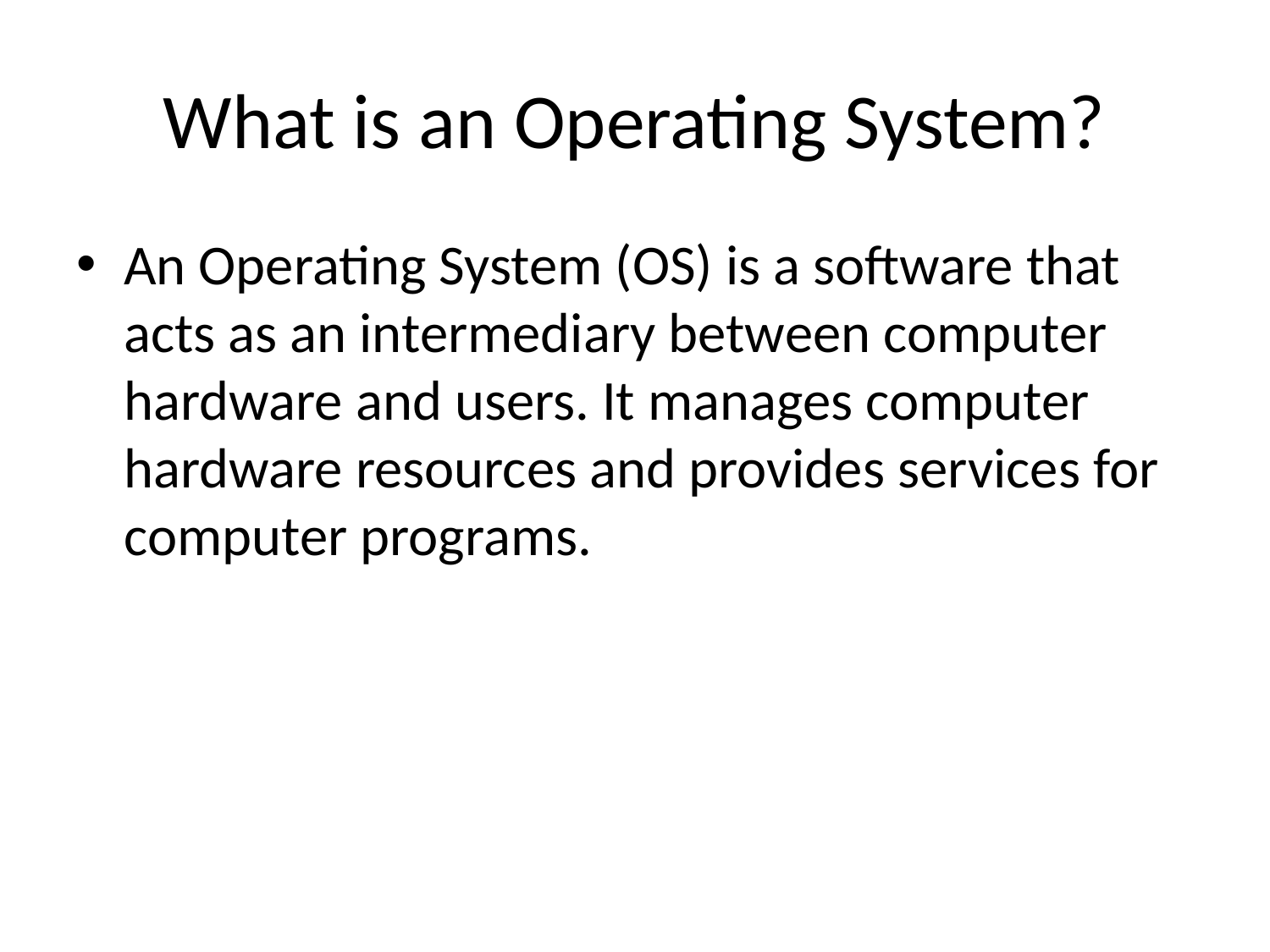

# What is an Operating System?
An Operating System (OS) is a software that acts as an intermediary between computer hardware and users. It manages computer hardware resources and provides services for computer programs.